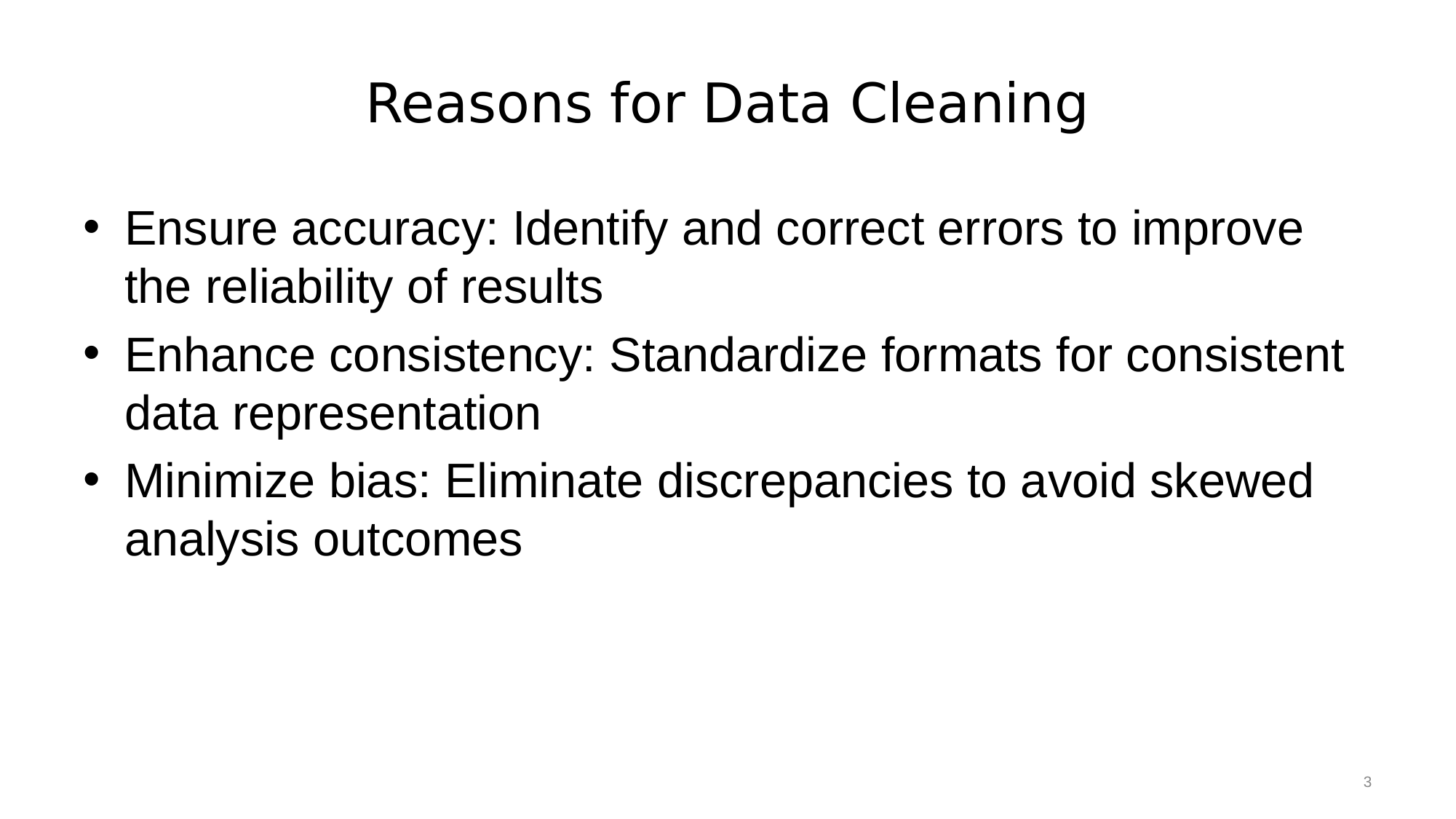

# Reasons for Data Cleaning
Ensure accuracy: Identify and correct errors to improve the reliability of results
Enhance consistency: Standardize formats for consistent data representation
Minimize bias: Eliminate discrepancies to avoid skewed analysis outcomes
3